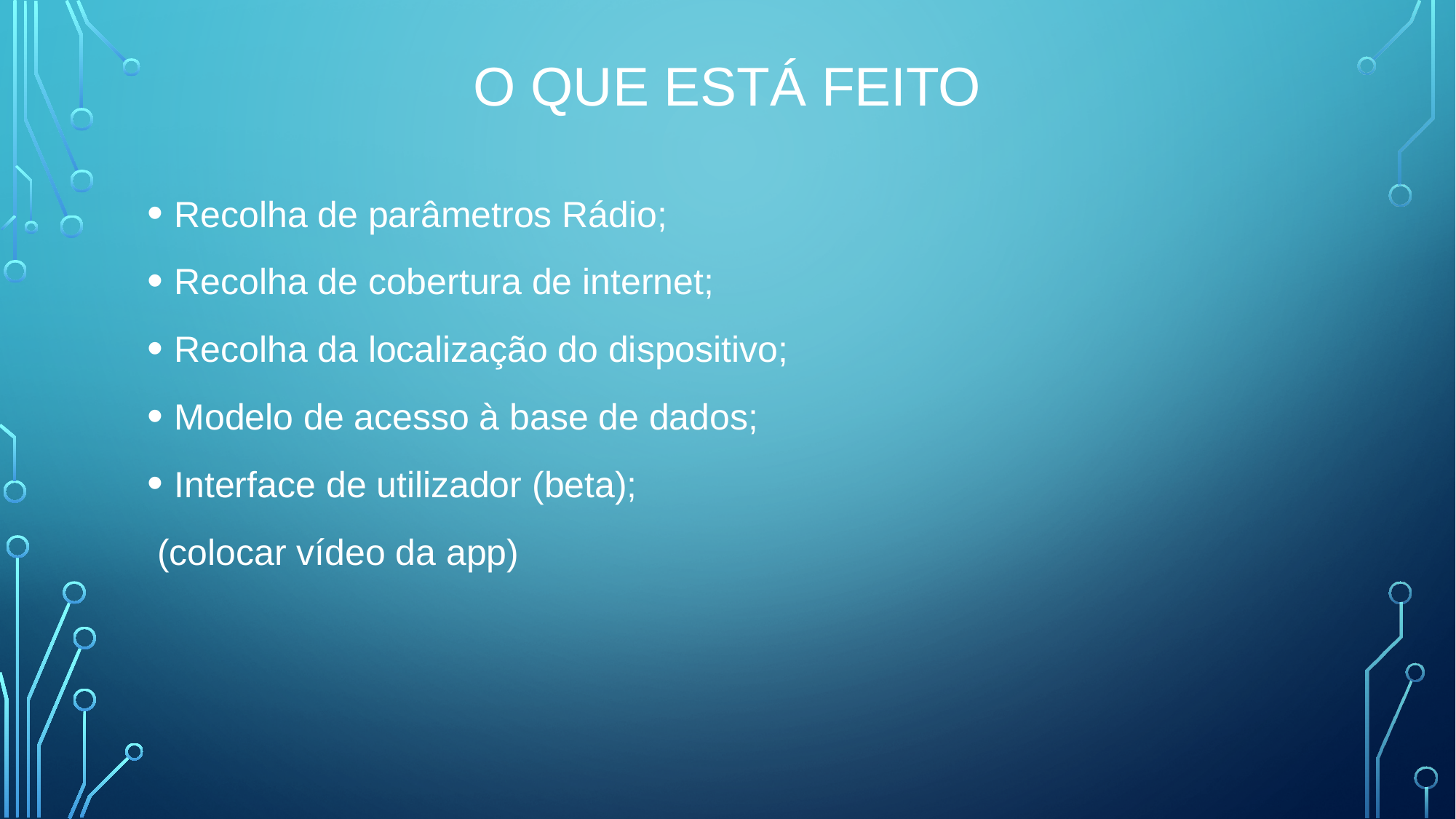

# O que está Feito
Recolha de parâmetros Rádio;
Recolha de cobertura de internet;
Recolha da localização do dispositivo;
Modelo de acesso à base de dados;
Interface de utilizador (beta);
 (colocar vídeo da app)